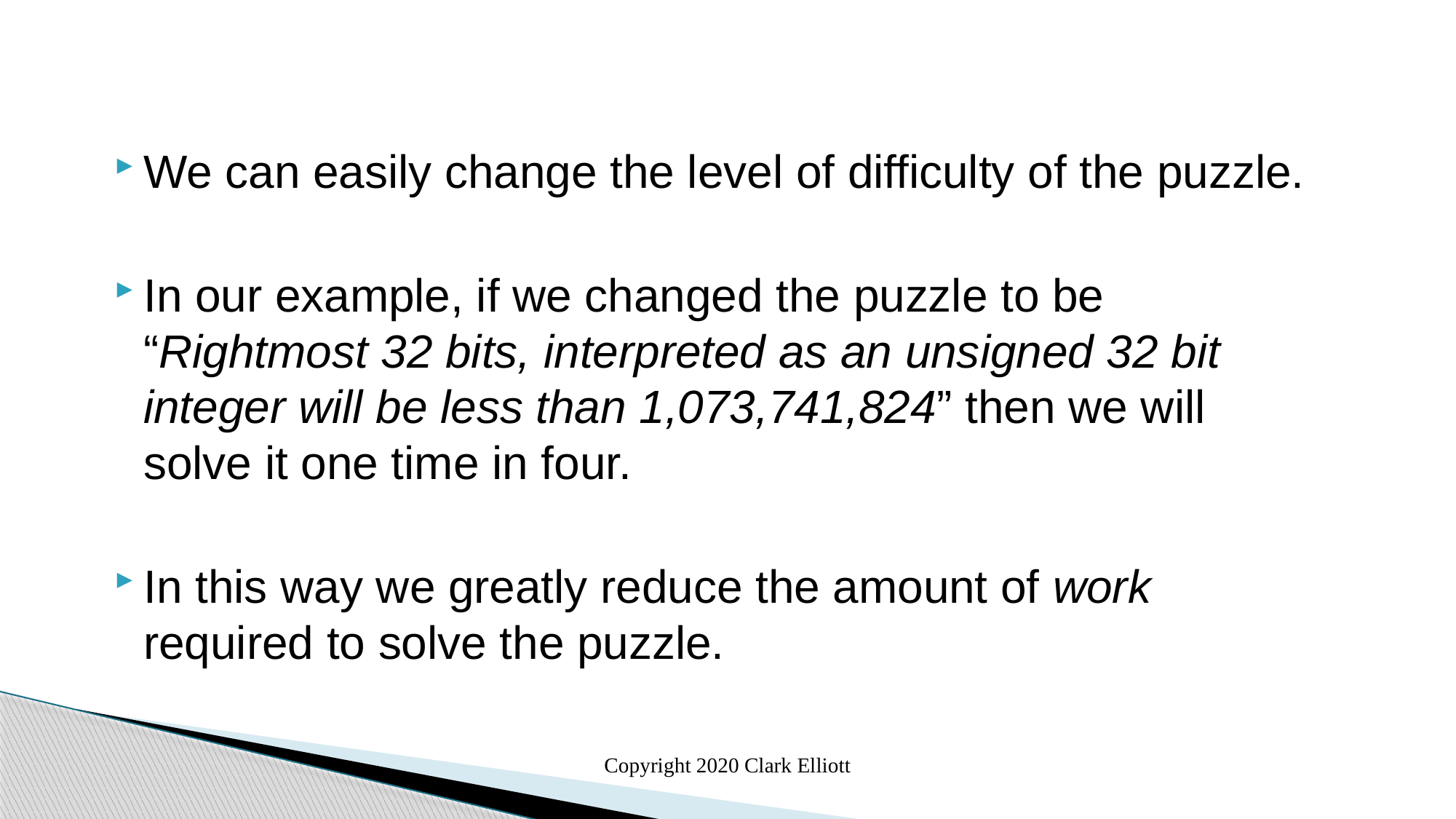

We can easily change the level of difficulty of the puzzle.

In our example, if we changed the puzzle to be “Rightmost 32 bits, interpreted as an unsigned 32 bit integer will be less than 1,073,741,824” then we will solve it one time in four.

In this way we greatly reduce the amount of work required to solve the puzzle.
Copyright 2020 Clark Elliott